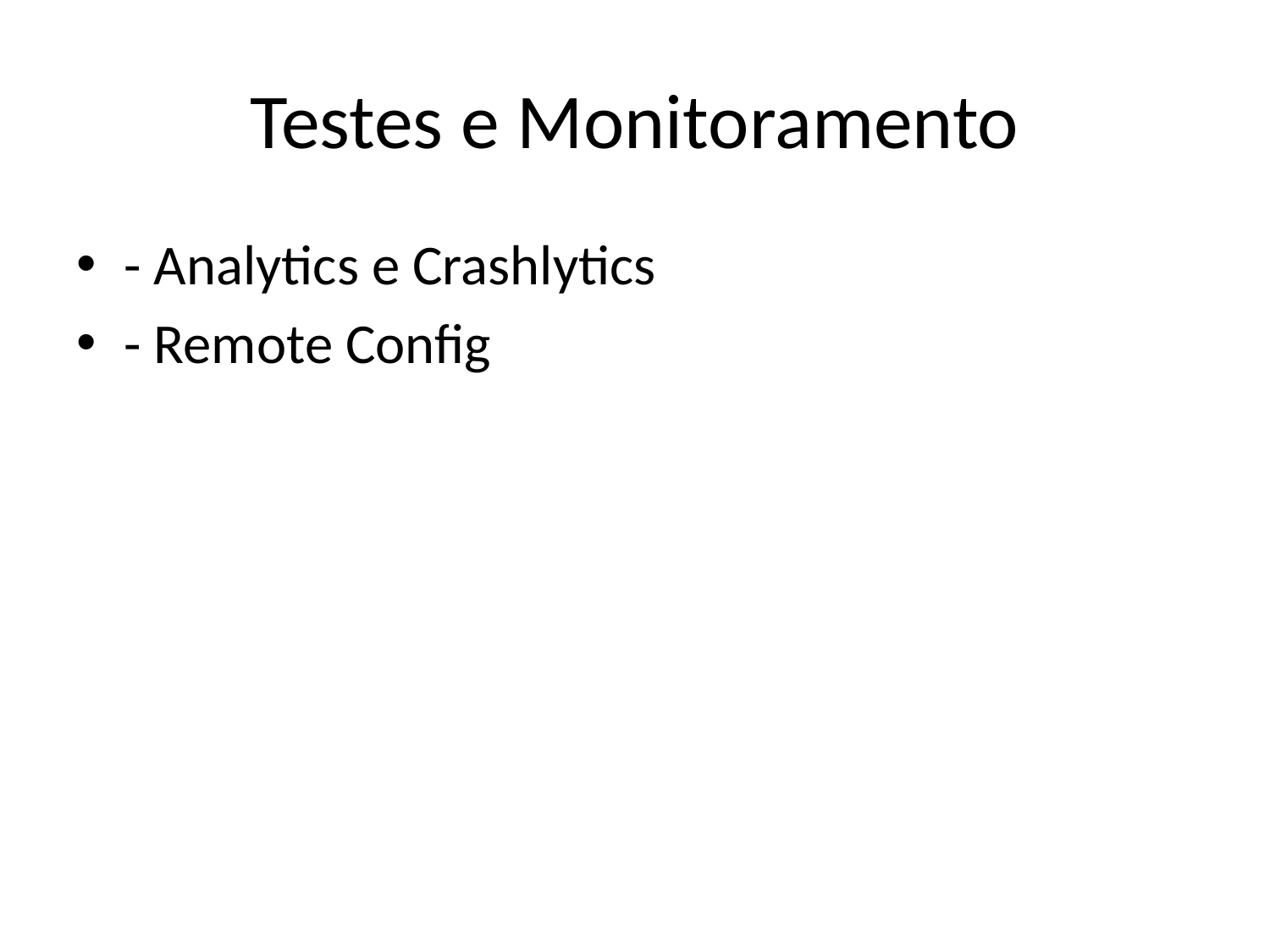

# Testes e Monitoramento
- Analytics e Crashlytics
- Remote Config